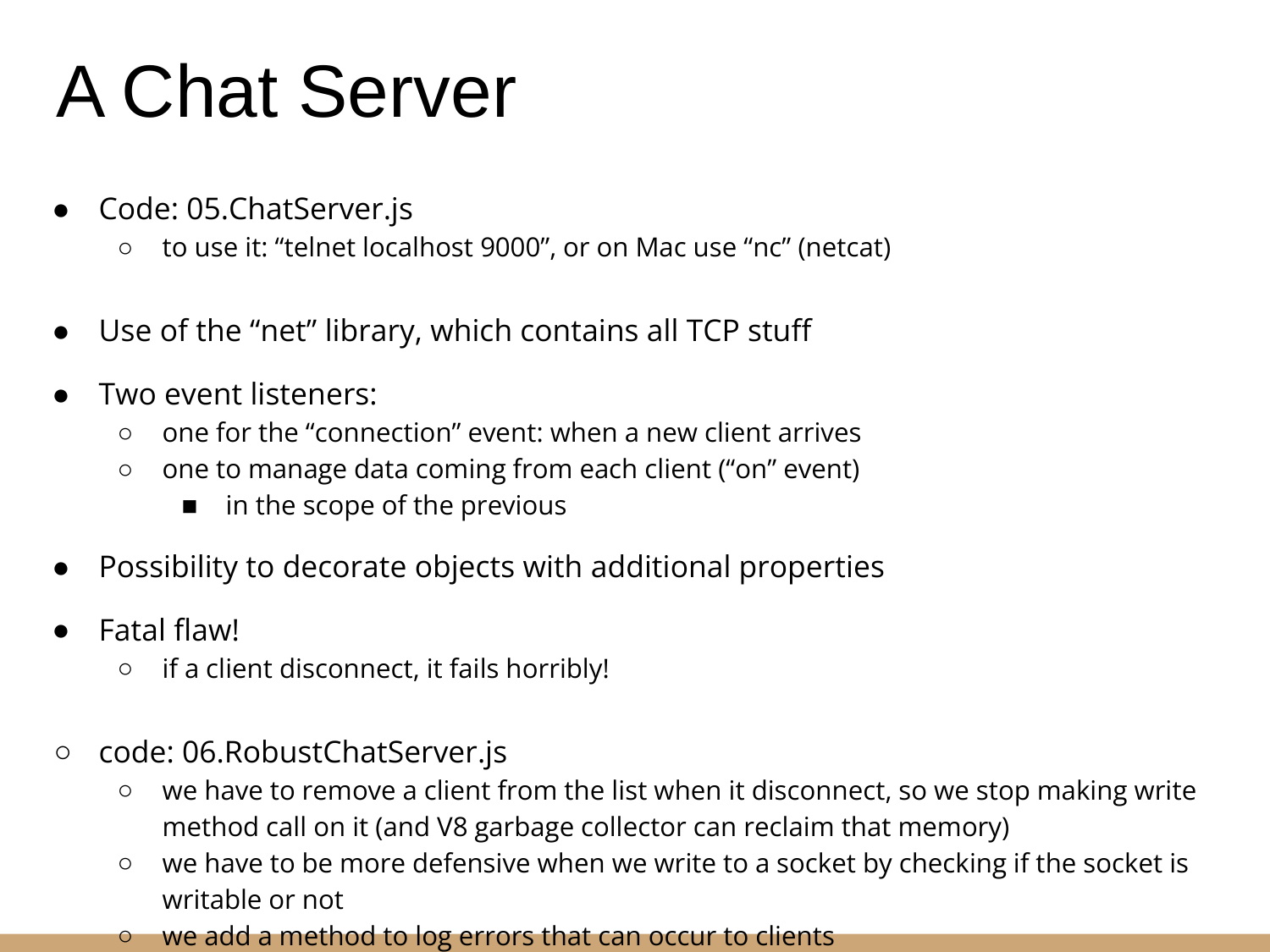

# A Chat Server
Code: 05.ChatServer.js
to use it: “telnet localhost 9000”, or on Mac use “nc” (netcat)

Use of the “net” library, which contains all TCP stuff

Two event listeners:
one for the “connection” event: when a new client arrives
one to manage data coming from each client (“on” event)
in the scope of the previous

Possibility to decorate objects with additional properties

Fatal flaw!
if a client disconnect, it fails horribly!

code: 06.RobustChatServer.js
we have to remove a client from the list when it disconnect, so we stop making write method call on it (and V8 garbage collector can reclaim that memory)
we have to be more defensive when we write to a socket by checking if the socket is writable or not
we add a method to log errors that can occur to clients